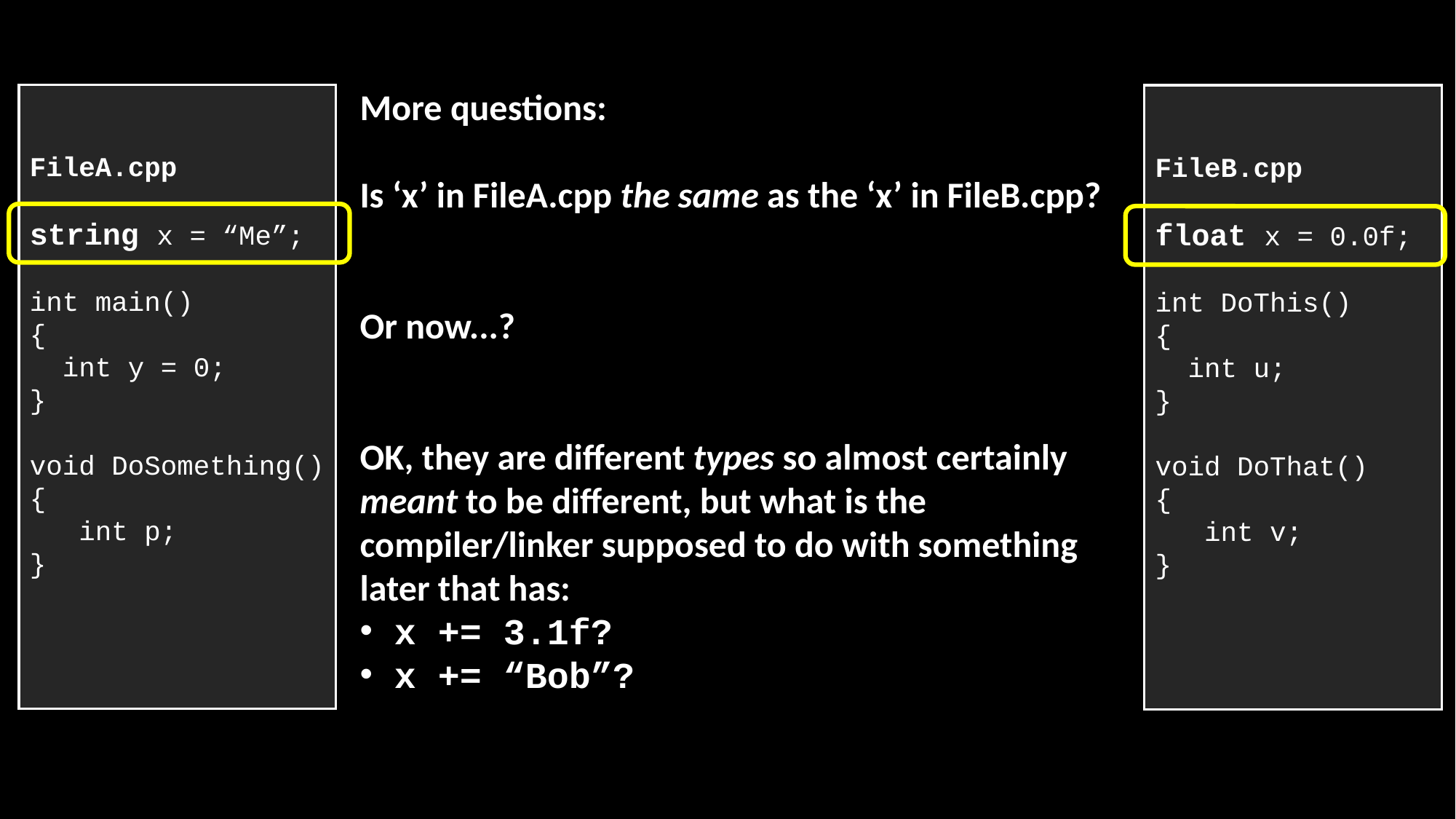

More questions:

Is ‘x’ in FileA.cpp the same as the ‘x’ in FileB.cpp?

Or now...?

OK, they are different types so almost certainly meant to be different, but what is the compiler/linker supposed to do with something later that has:
 x += 3.1f?
 x += “Bob”?

FileA.cpp

string x = “Me”;

int main()
{
  int y = 0;
}

void DoSomething()
{
   int p;
}

FileB.cpp

float x = 0.0f;

int DoThis()
{
  int u;
}

void DoThat()
{
   int v;
}